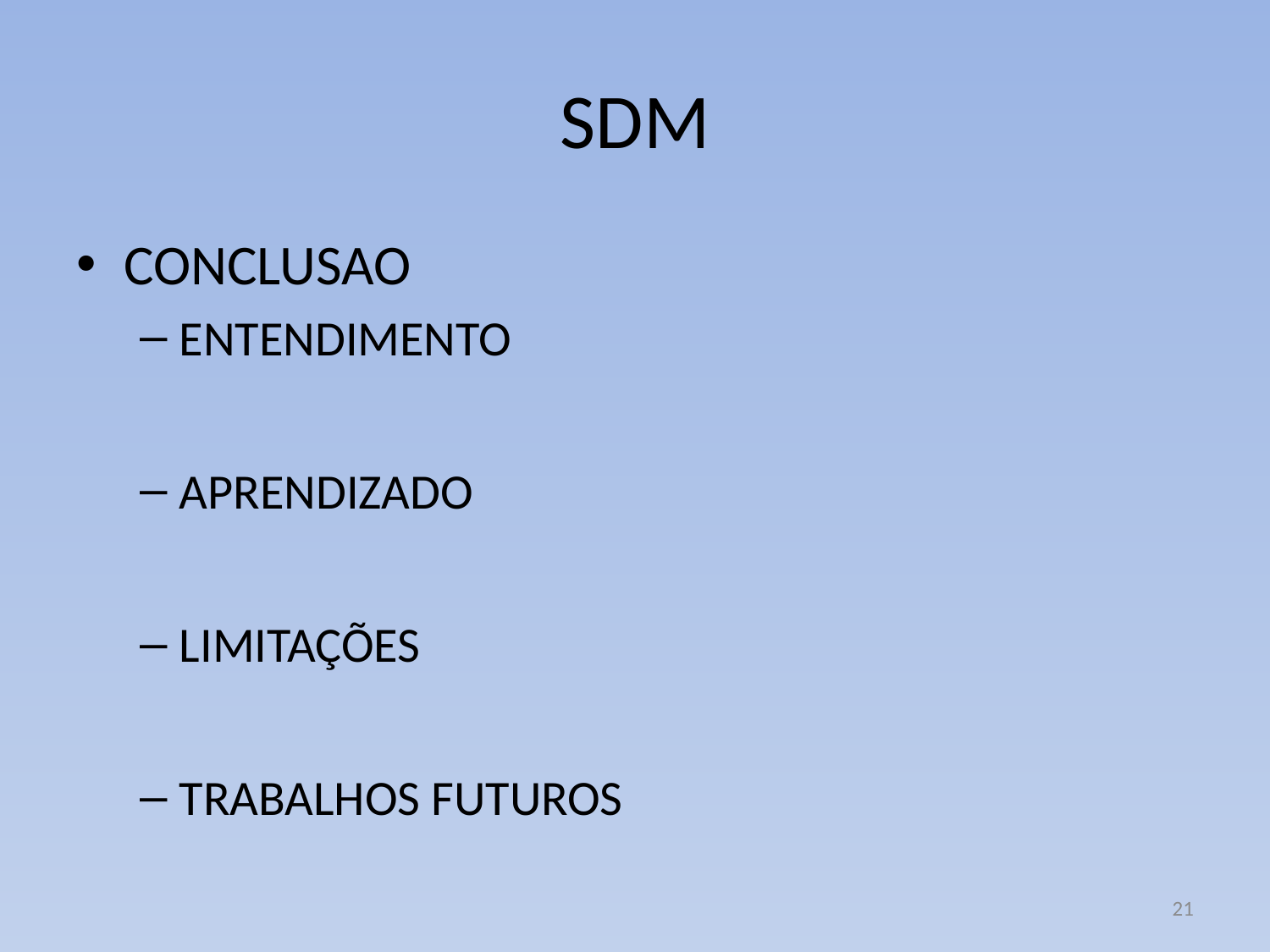

# SDM
CONCLUSAO
ENTENDIMENTO

APRENDIZADO

LIMITAÇÕES

TRABALHOS FUTUROS
21